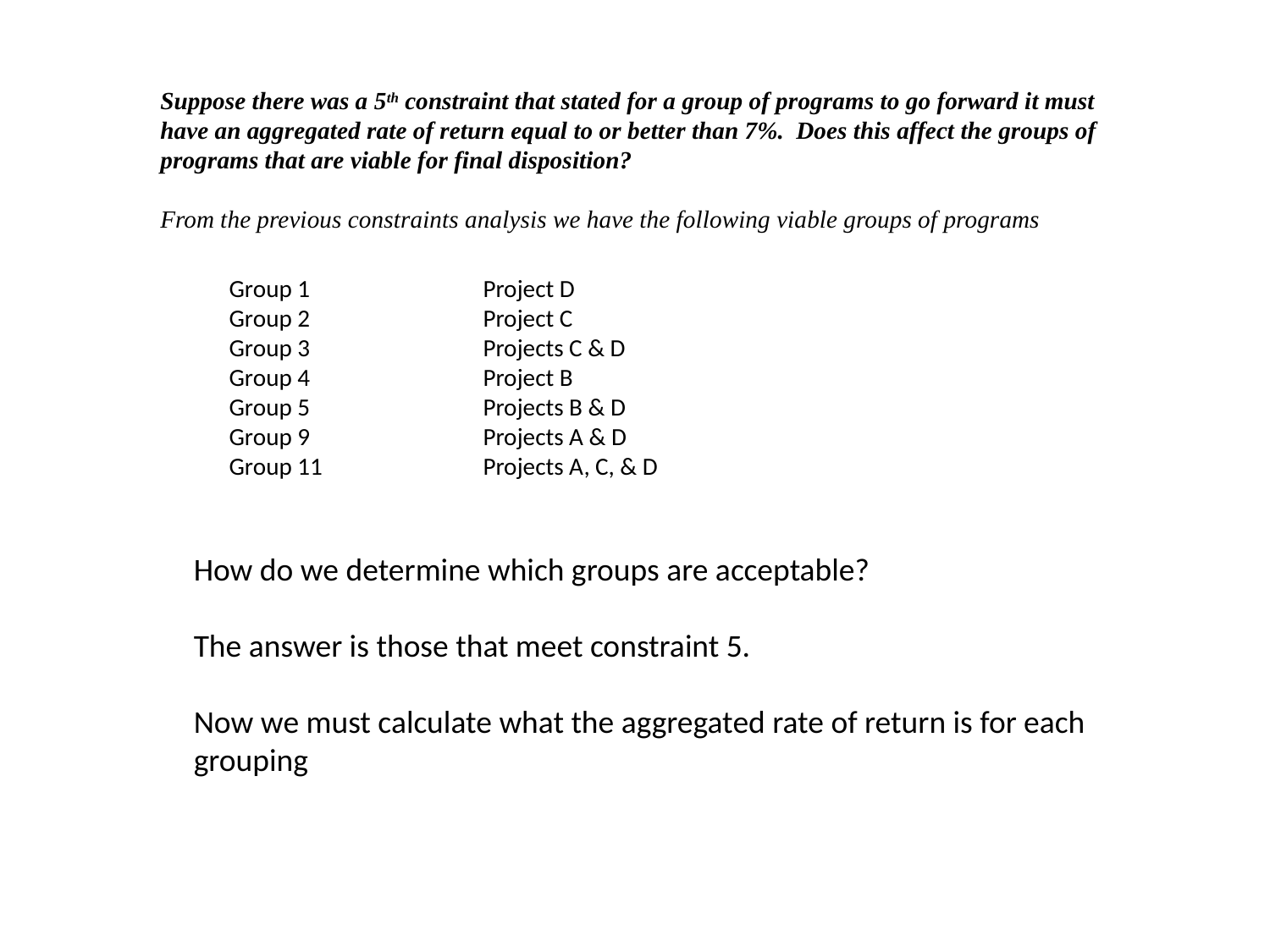

Suppose there was a 5th constraint that stated for a group of programs to go forward it must have an aggregated rate of return equal to or better than 7%.  Does this affect the groups of programs that are viable for final disposition?

From the previous constraints analysis we have the following viable groups of programs

Group 1		Project D
Group 2		Project C
Group 3		Projects C & D
Group 4		Project B
Group 5		Projects B & D
Group 9		Projects A & D
Group 11		Projects A, C, & D
How do we determine which groups are acceptable?

The answer is those that meet constraint 5.

Now we must calculate what the aggregated rate of return is for each grouping